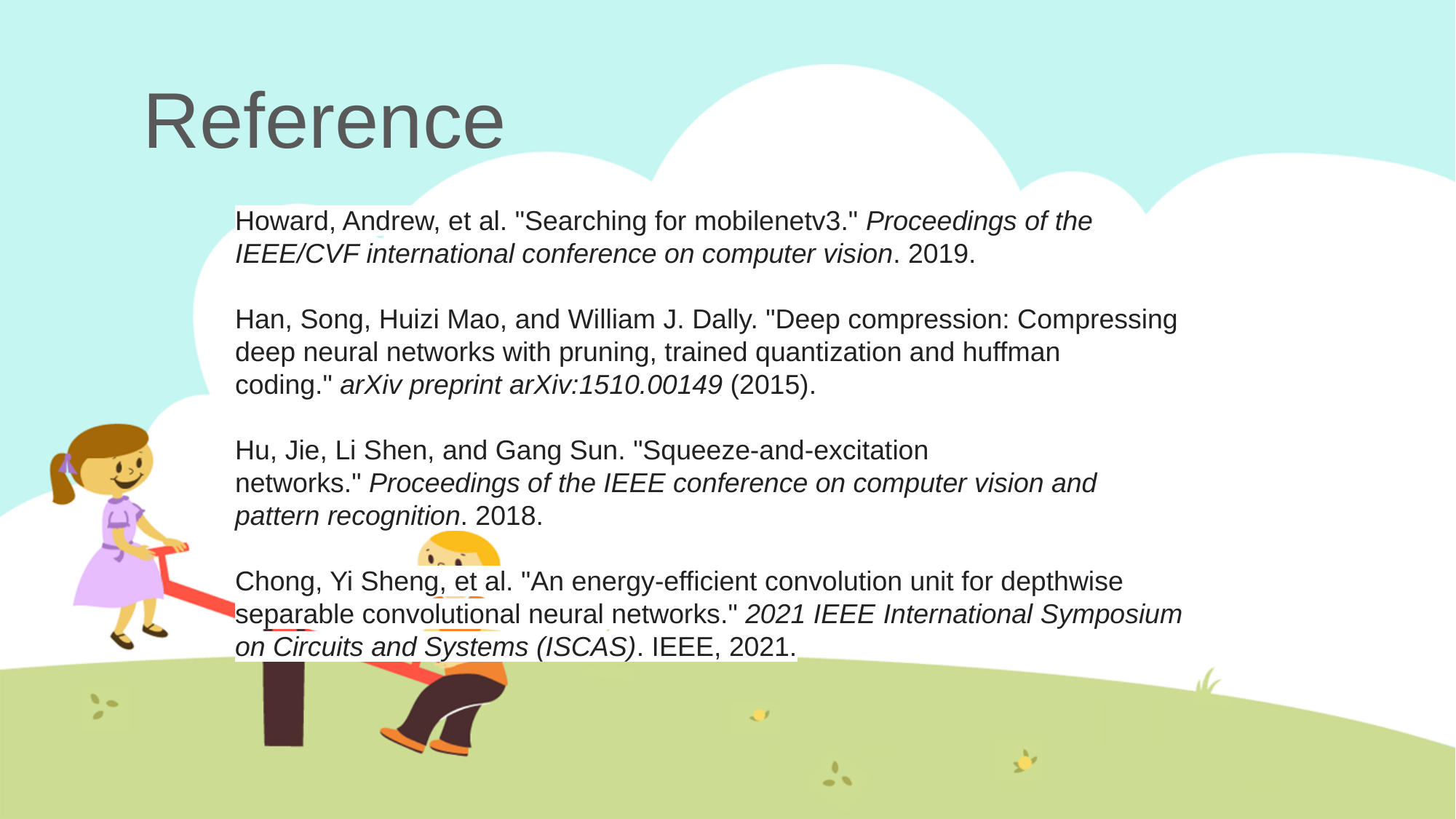

# Reference
Howard, Andrew, et al. "Searching for mobilenetv3." Proceedings of the IEEE/CVF international conference on computer vision. 2019.

Han, Song, Huizi Mao, and William J. Dally. "Deep compression: Compressing deep neural networks with pruning, trained quantization and huffman coding." arXiv preprint arXiv:1510.00149 (2015).

Hu, Jie, Li Shen, and Gang Sun. "Squeeze-and-excitation networks." Proceedings of the IEEE conference on computer vision and pattern recognition. 2018.

Chong, Yi Sheng, et al. "An energy-efficient convolution unit for depthwise separable convolutional neural networks." 2021 IEEE International Symposium on Circuits and Systems (ISCAS). IEEE, 2021.